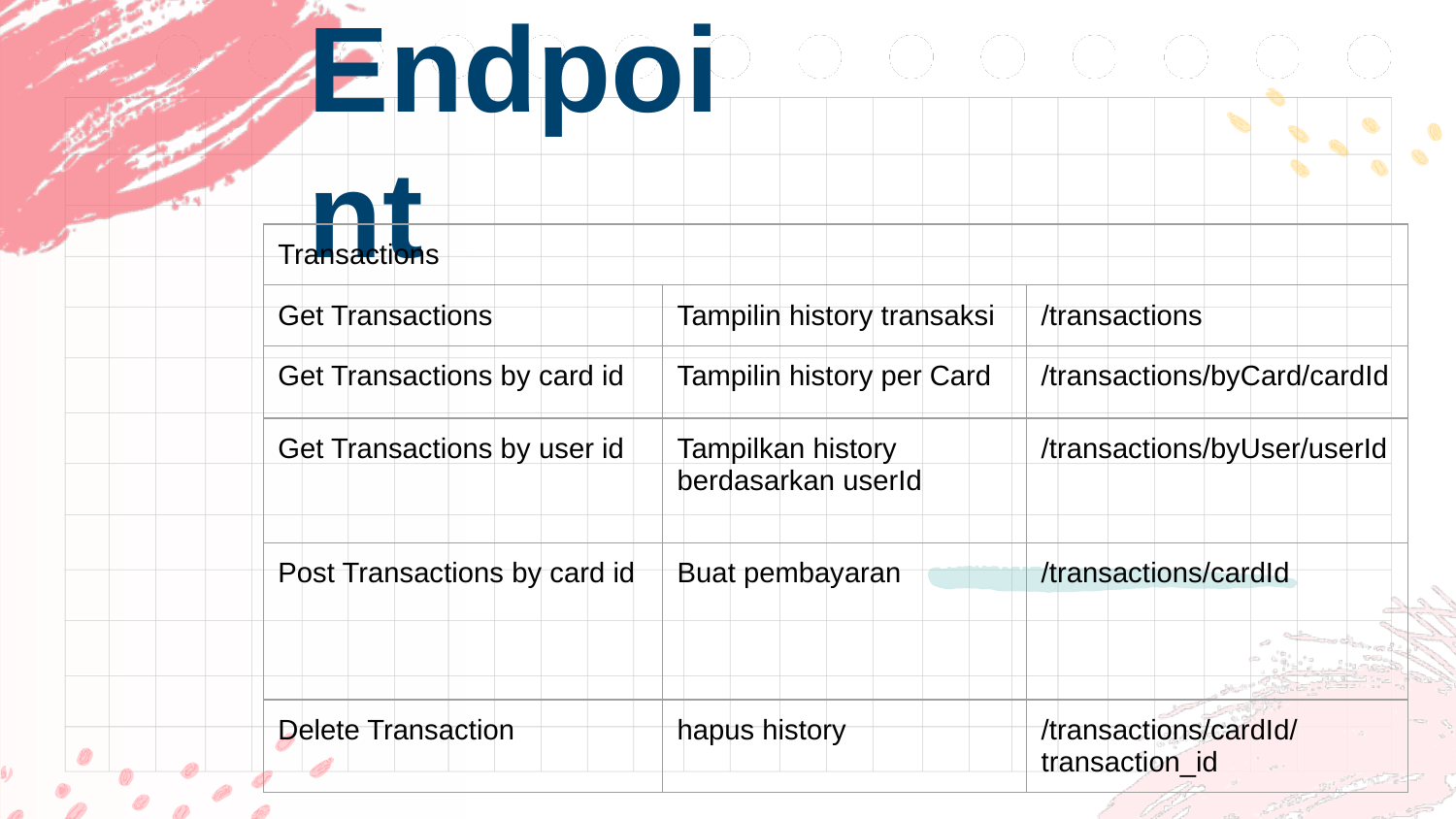

# Endpoint
| Transactions |  |  |
| --- | --- | --- |
| Get Transactions | Tampilin history transaksi | /transactions |
| Get Transactions by card id | Tampilin history per Card | /transactions/byCard/cardId |
| Get Transactions by user id | Tampilkan history berdasarkan userId | /transactions/byUser/userId |
| Post Transactions by card id | Buat pembayaran | /transactions/cardId |
| Delete Transaction | hapus history | /transactions/cardId/transaction\_id |